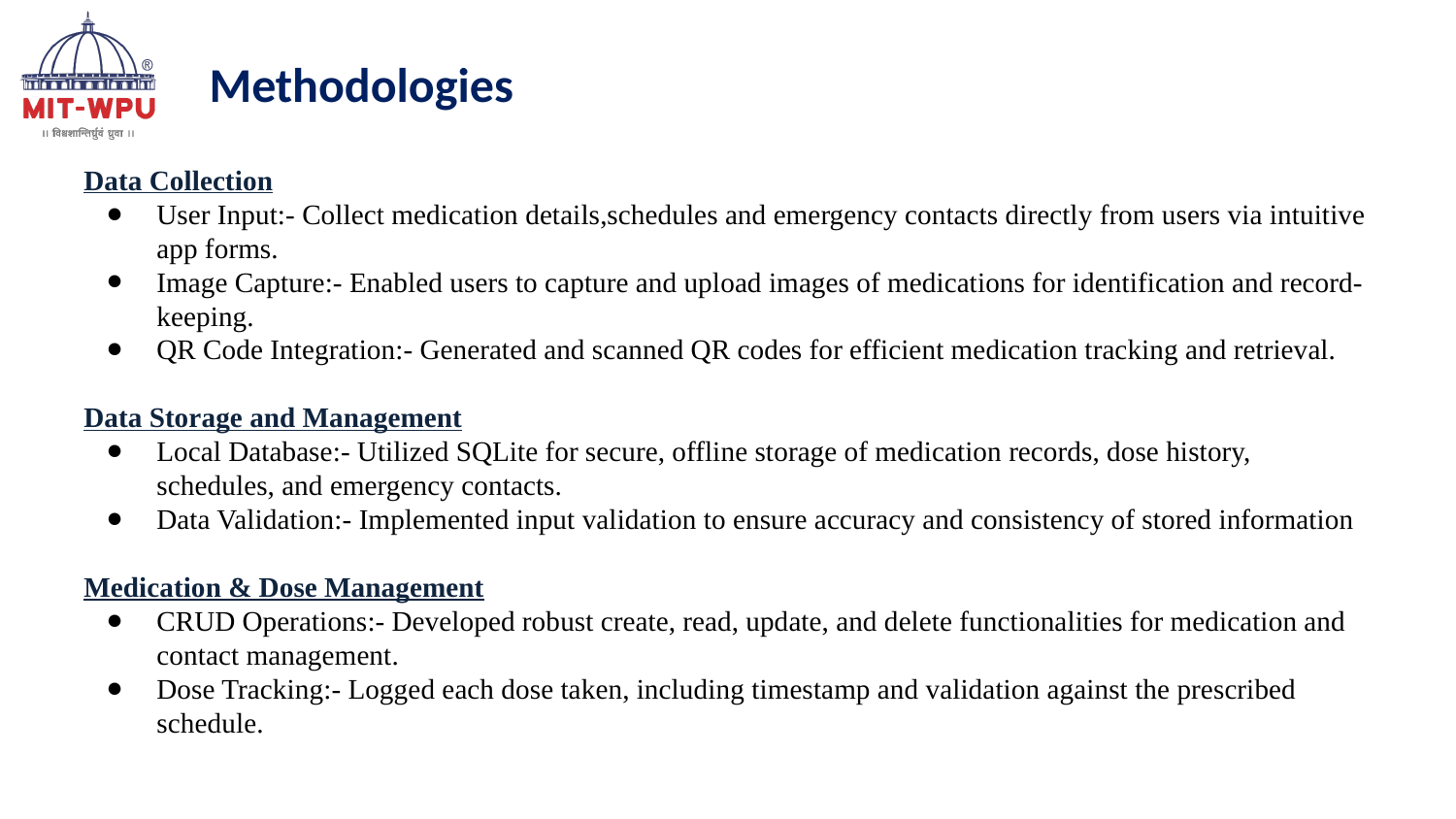

Methodologies
Data Collection
User Input:- Collect medication details,schedules and emergency contacts directly from users via intuitive app forms.
Image Capture:- Enabled users to capture and upload images of medications for identification and record-keeping.
QR Code Integration:- Generated and scanned QR codes for efficient medication tracking and retrieval.

Data Storage and Management
Local Database:- Utilized SQLite for secure, offline storage of medication records, dose history, schedules, and emergency contacts.
Data Validation:- Implemented input validation to ensure accuracy and consistency of stored information

Medication & Dose Management
CRUD Operations:- Developed robust create, read, update, and delete functionalities for medication and contact management.
Dose Tracking:- Logged each dose taken, including timestamp and validation against the prescribed schedule.